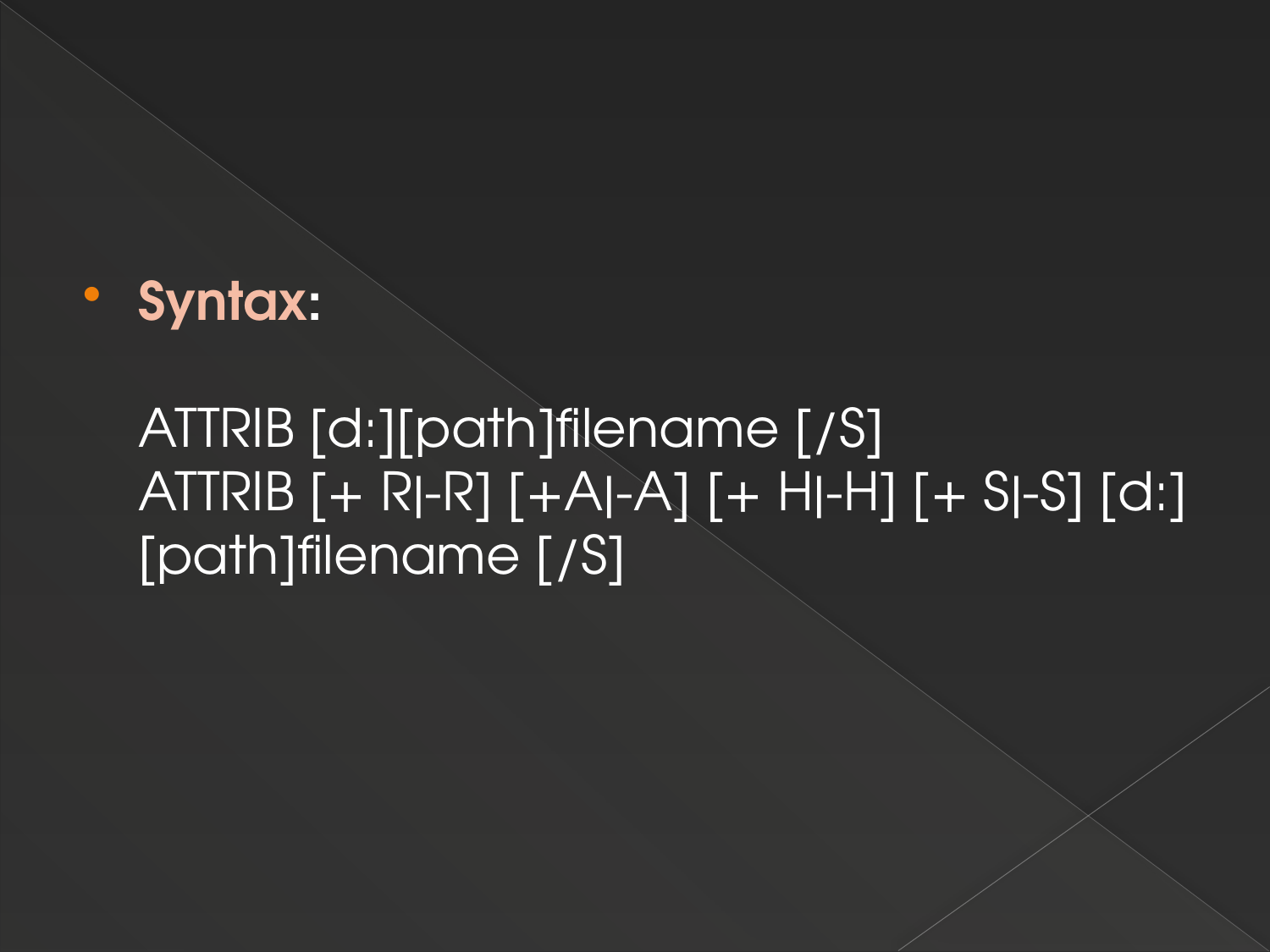

#
Syntax:
ATTRIB [d:][path]filename [/S]
ATTRIB [+ R|-R] [+A|-A] [+ H|-H] [+ S|-S] [d:][path]filename [/S]